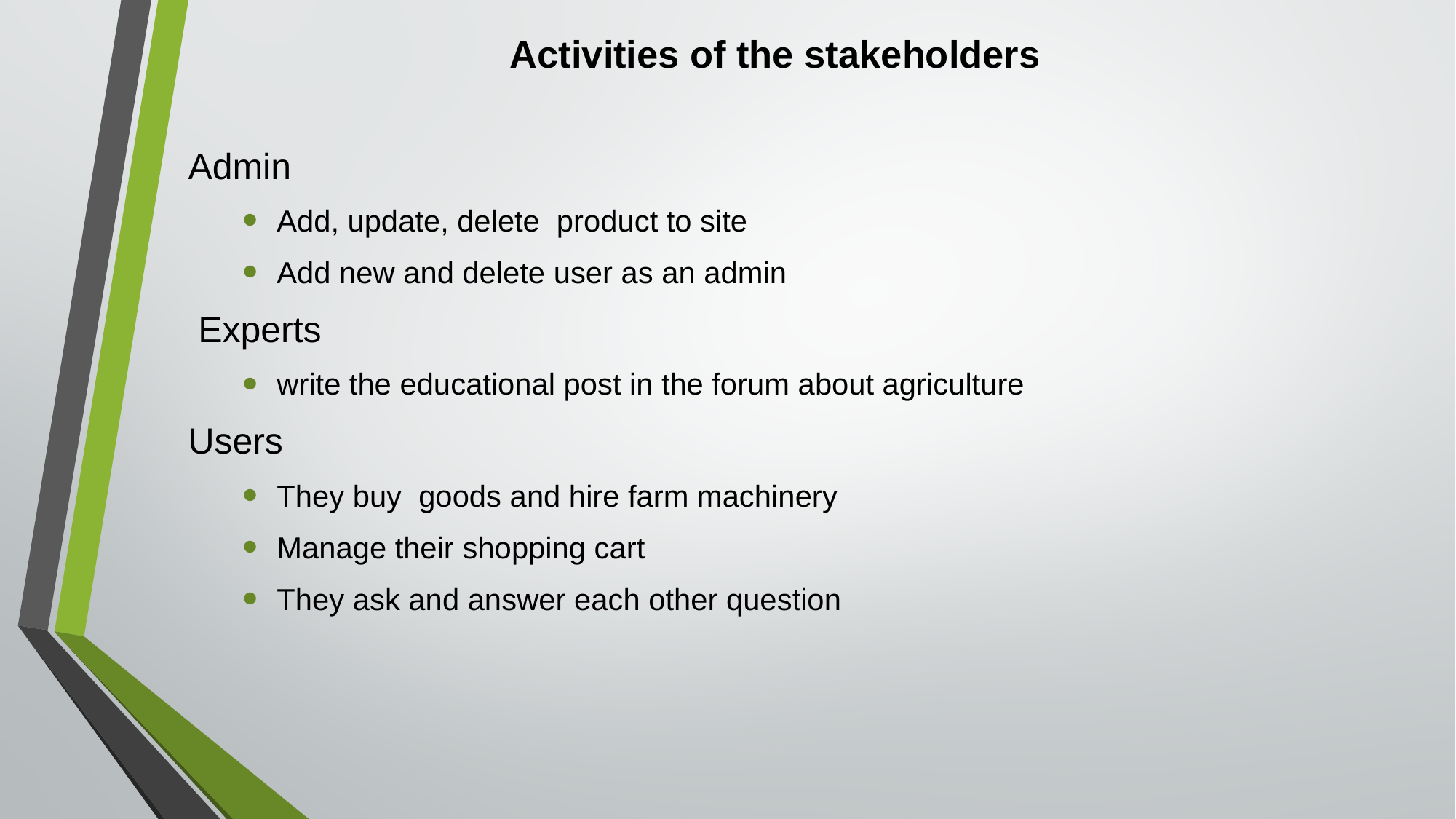

# Activities of the stakeholders
Admin
Add, update, delete  product to site
Add new and delete user as an admin
 Experts
write the educational post in the forum about agriculture
Users
They buy  goods and hire farm machinery
Manage their shopping cart
They ask and answer each other question